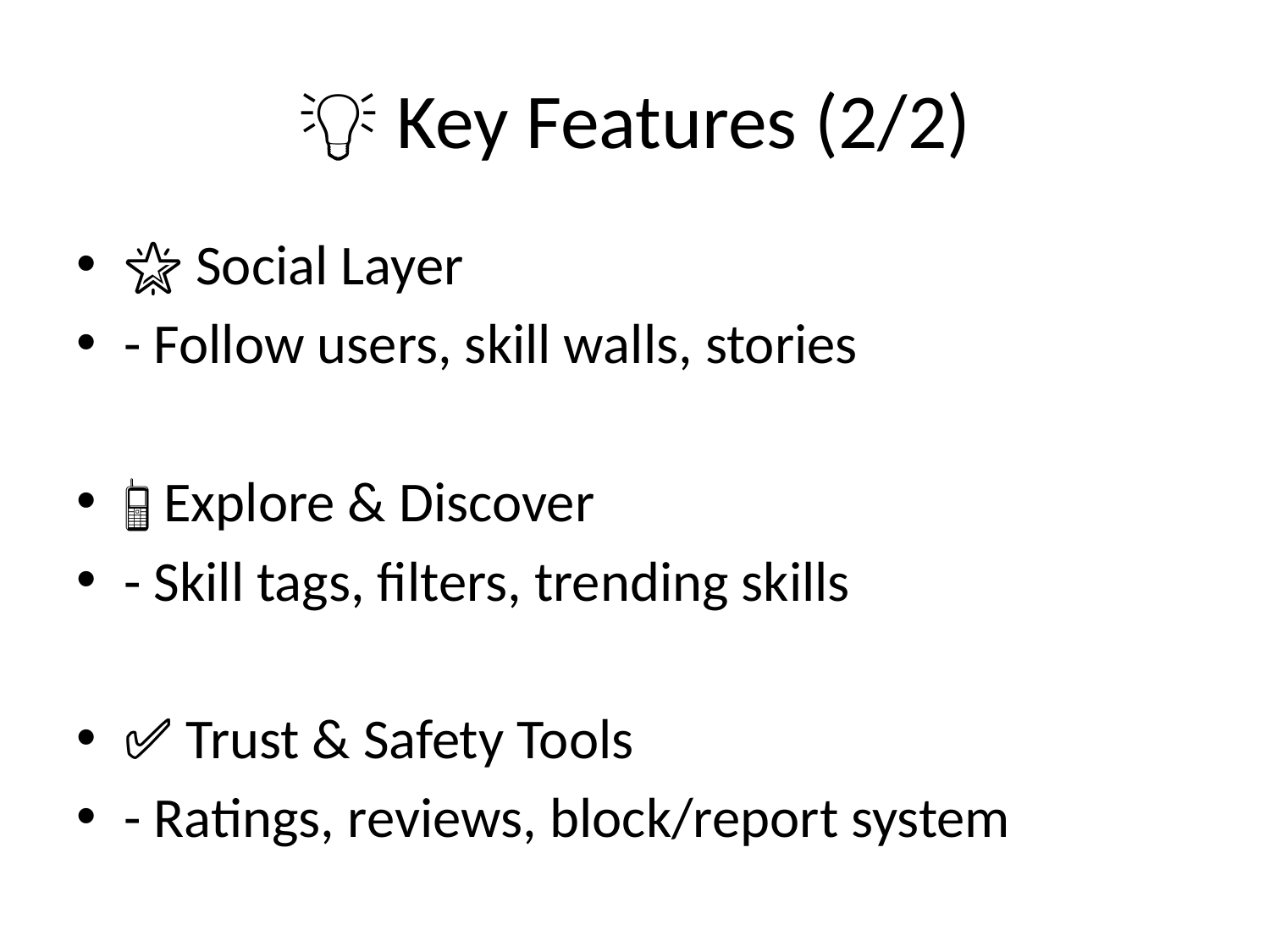

# 💡 Key Features (2/2)
🌟 Social Layer
- Follow users, skill walls, stories

📱 Explore & Discover
- Skill tags, filters, trending skills

✅ Trust & Safety Tools
- Ratings, reviews, block/report system